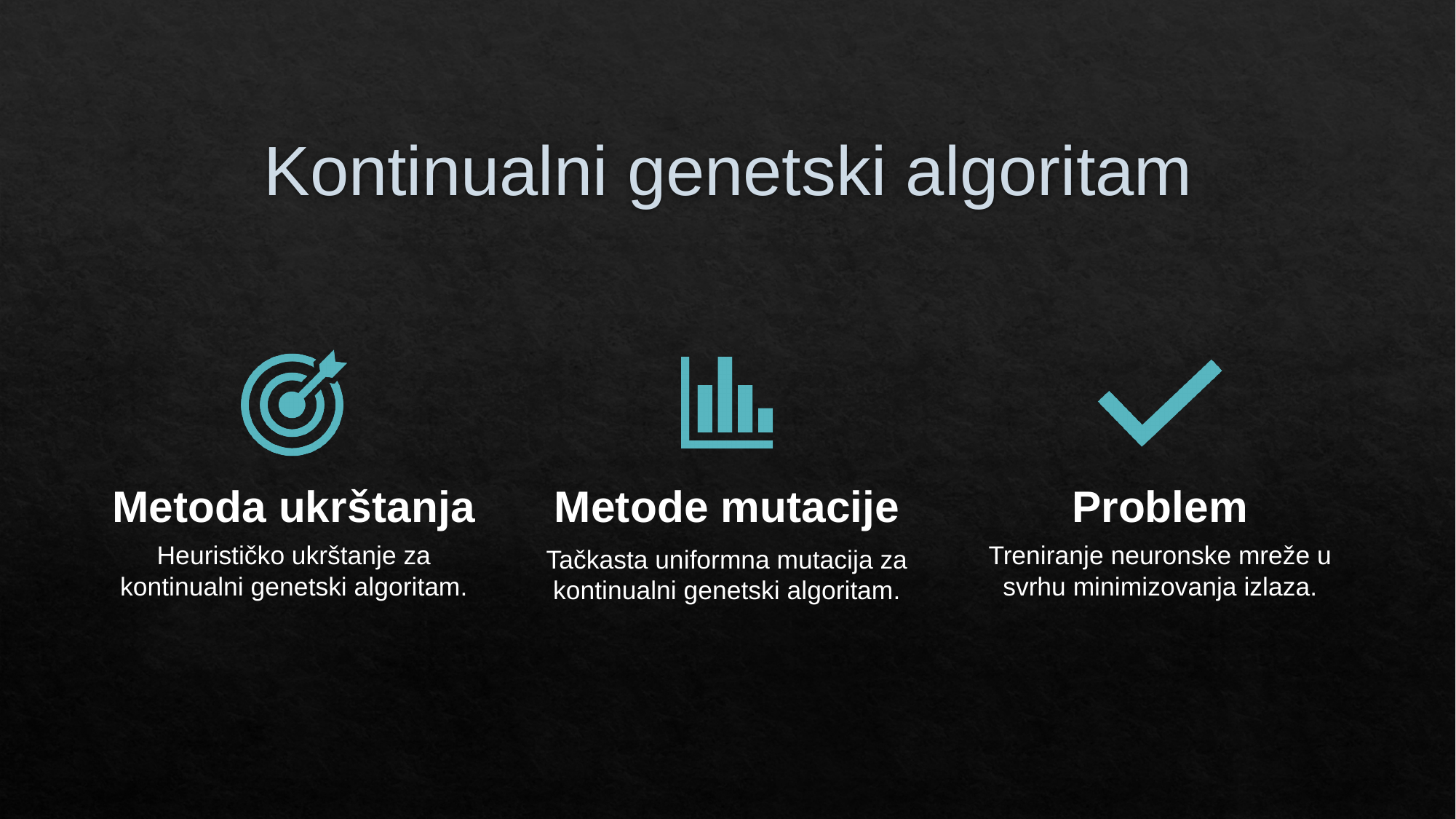

# Kontinualni genetski algoritam
Metoda ukrštanja
Heurističko ukrštanje za kontinualni genetski algoritam.
Metode mutacije
Tačkasta uniformna mutacija za kontinualni genetski algoritam.
Problem
Treniranje neuronske mreže u svrhu minimizovanja izlaza.